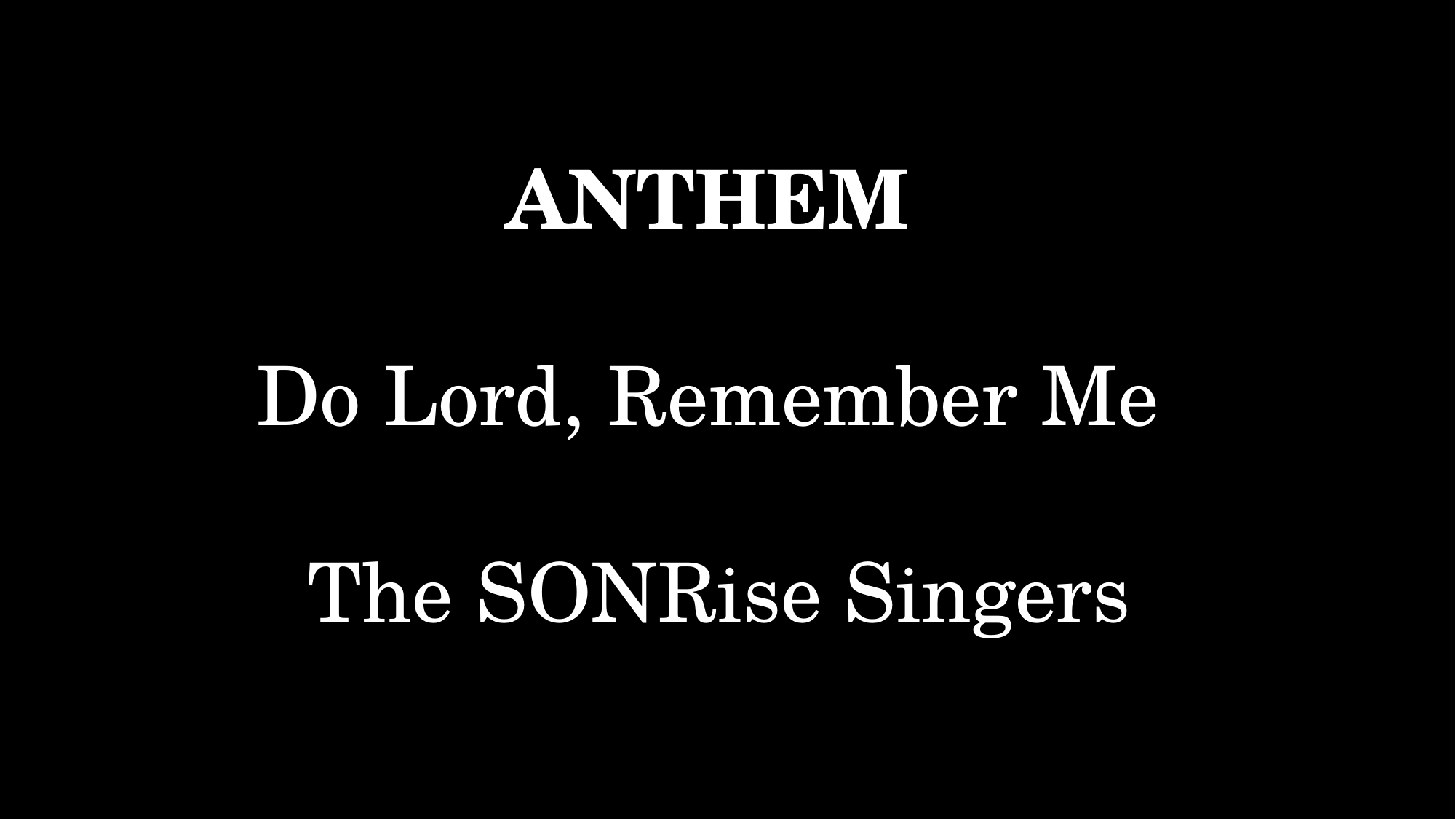

ANTHEM

Do Lord, Remember Me

The SONRise Singers